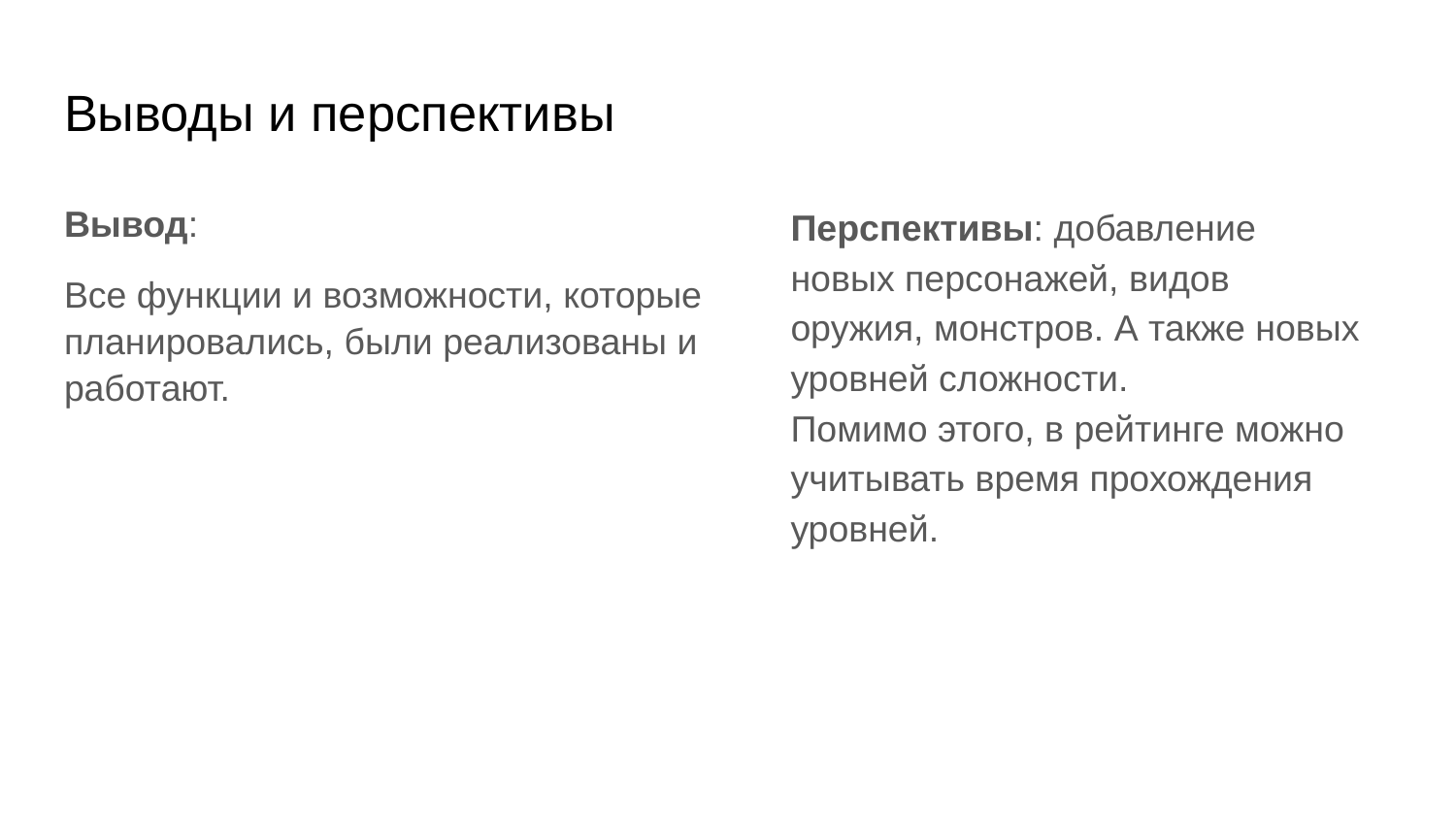

# Выводы и перспективы
Вывод:
Все функции и возможности, которые планировались, были реализованы и работают.
Перспективы: добавление новых персонажей, видов оружия, монстров. А также новых уровней сложности.
Помимо этого, в рейтинге можно учитывать время прохождения уровней.